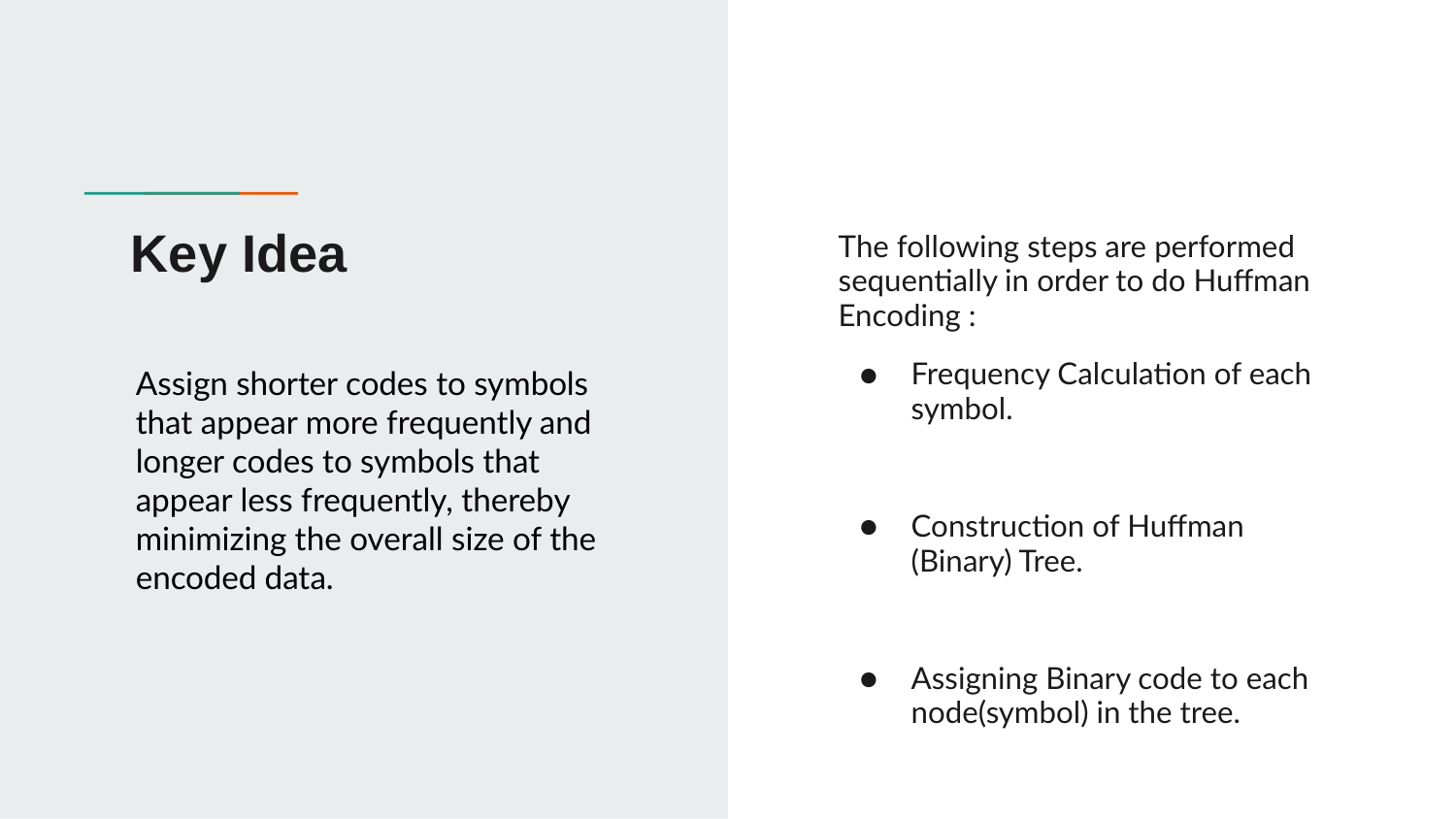

# Key Idea
The following steps are performed sequentially in order to do Huffman Encoding :
Frequency Calculation of each symbol.

Construction of Huffman (Binary) Tree.

Assigning Binary code to each node(symbol) in the tree.
Assign shorter codes to symbols that appear more frequently and longer codes to symbols that appear less frequently, thereby minimizing the overall size of the encoded data.